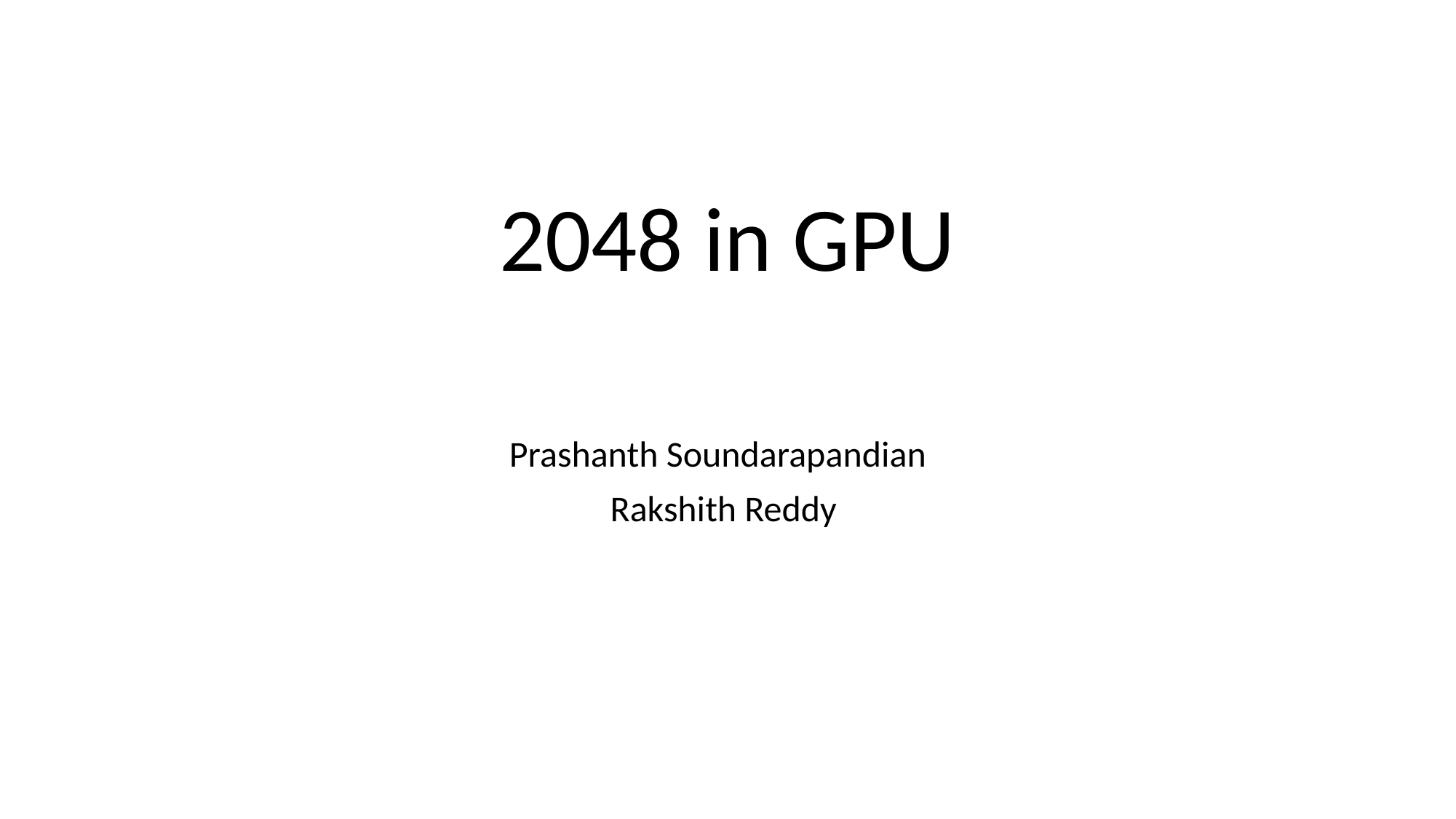

# 2048 in GPU
Prashanth Soundarapandian
Rakshith Reddy